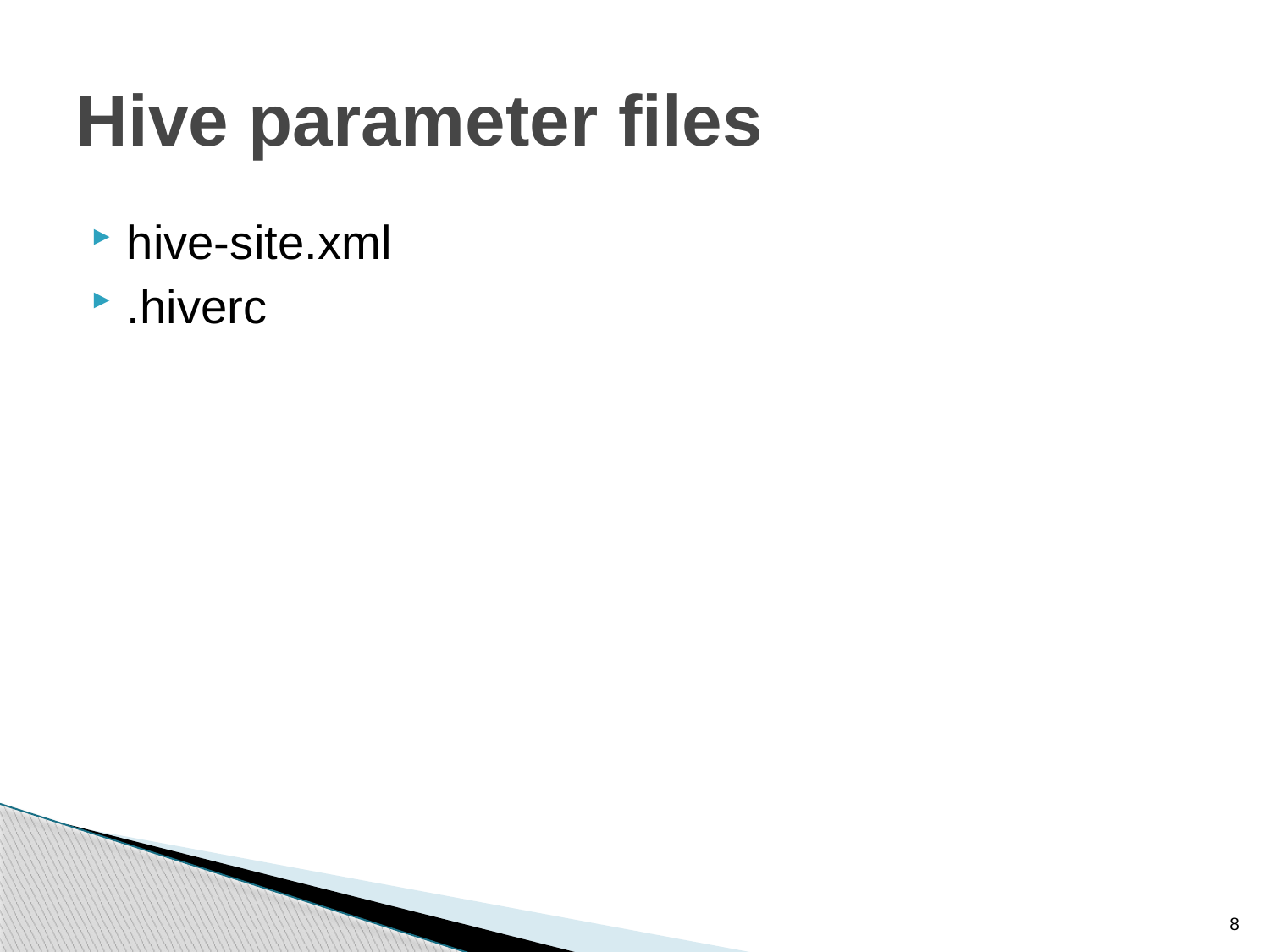

# Hive parameter files
hive-site.xml
.hiverc

8